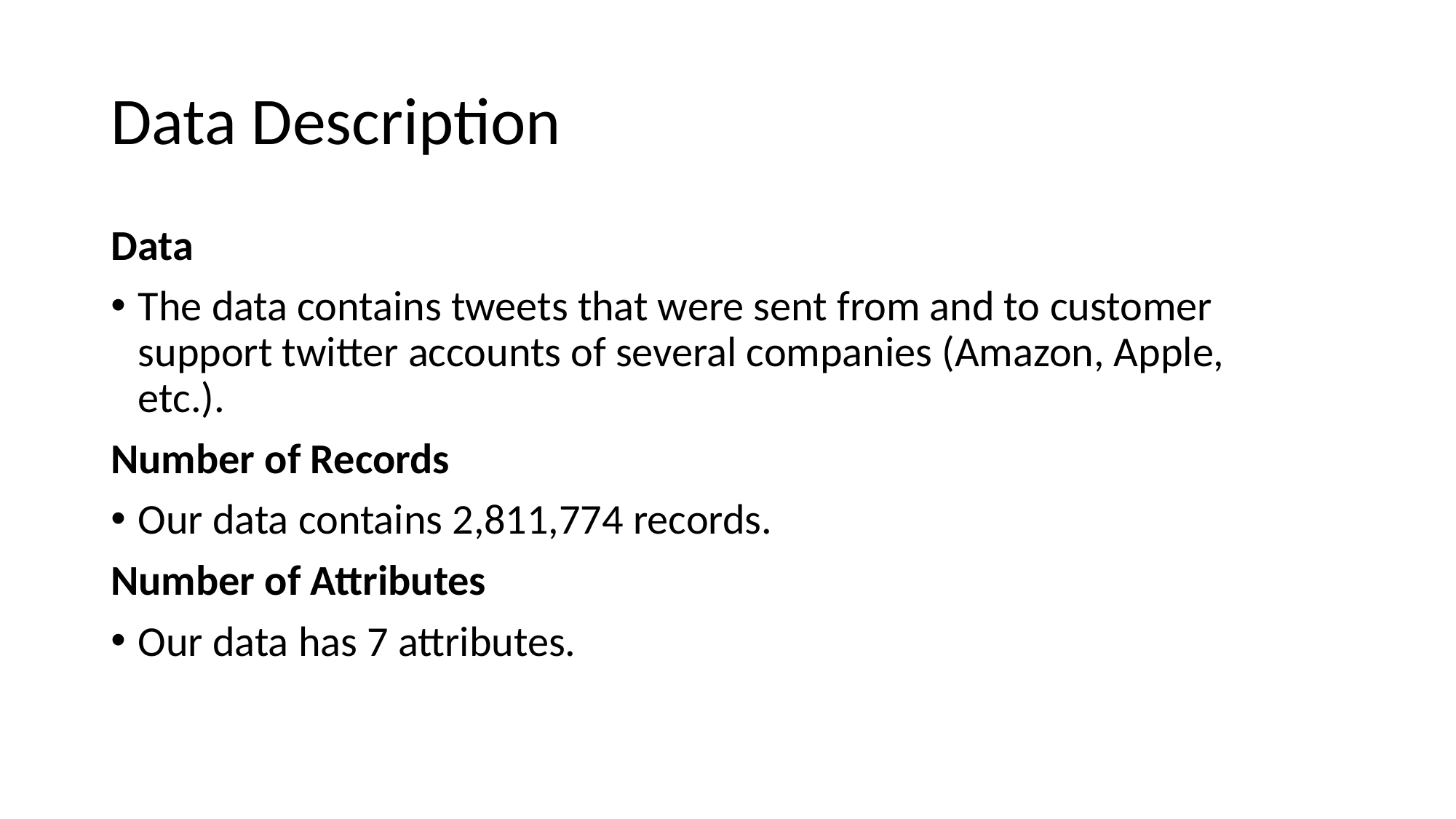

# Data Description
Data
The data contains tweets that were sent from and to customer support twitter accounts of several companies (Amazon, Apple, etc.).
Number of Records
Our data contains 2,811,774 records.
Number of Attributes
Our data has 7 attributes.